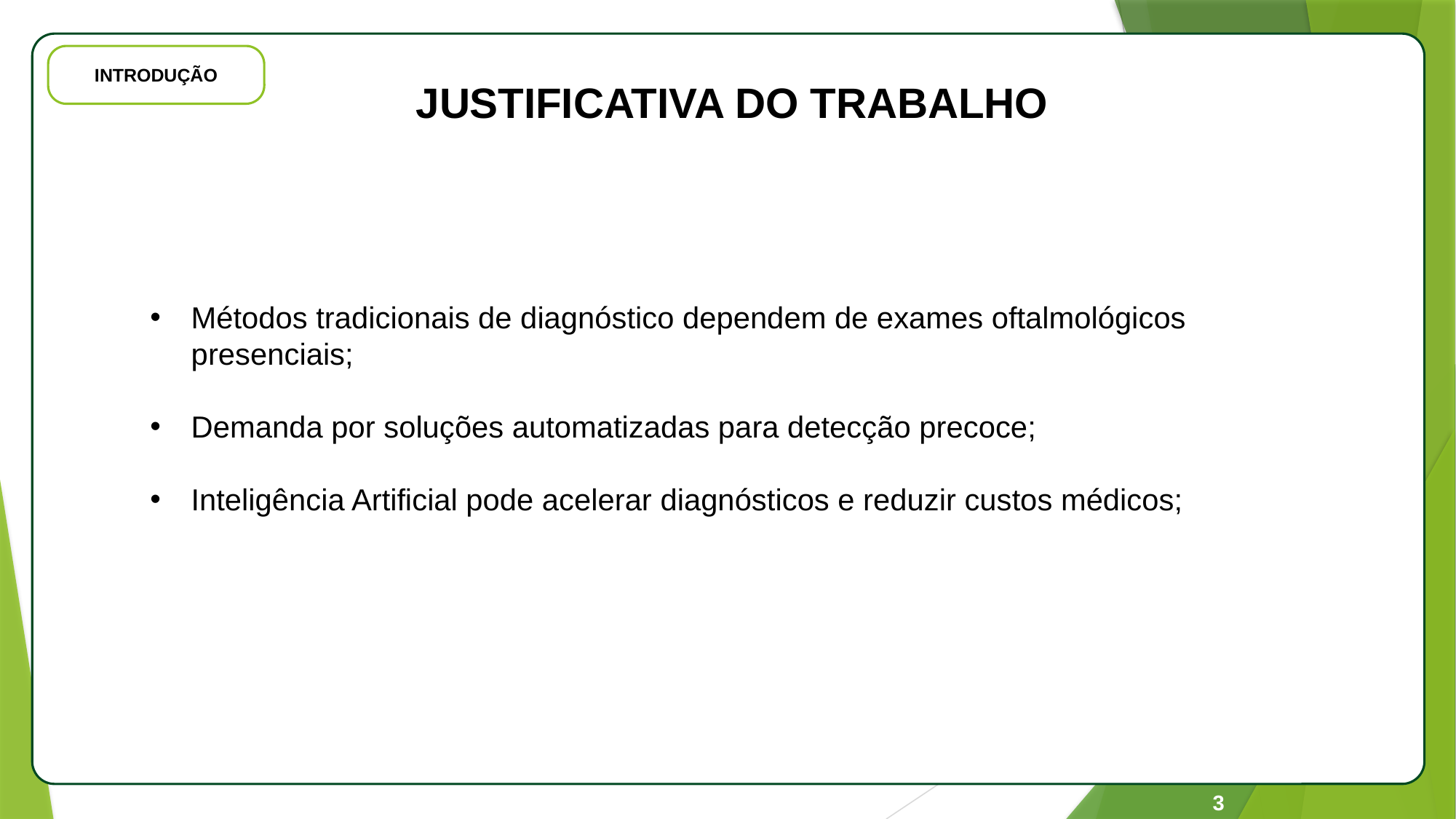

APL

INTRODUÇÃO
JUSTIFICATIVA DO TRABALHO
Métodos tradicionais de diagnóstico dependem de exames oftalmológicos presenciais;

Demanda por soluções automatizadas para detecção precoce;

Inteligência Artificial pode acelerar diagnósticos e reduzir custos médicos;
3